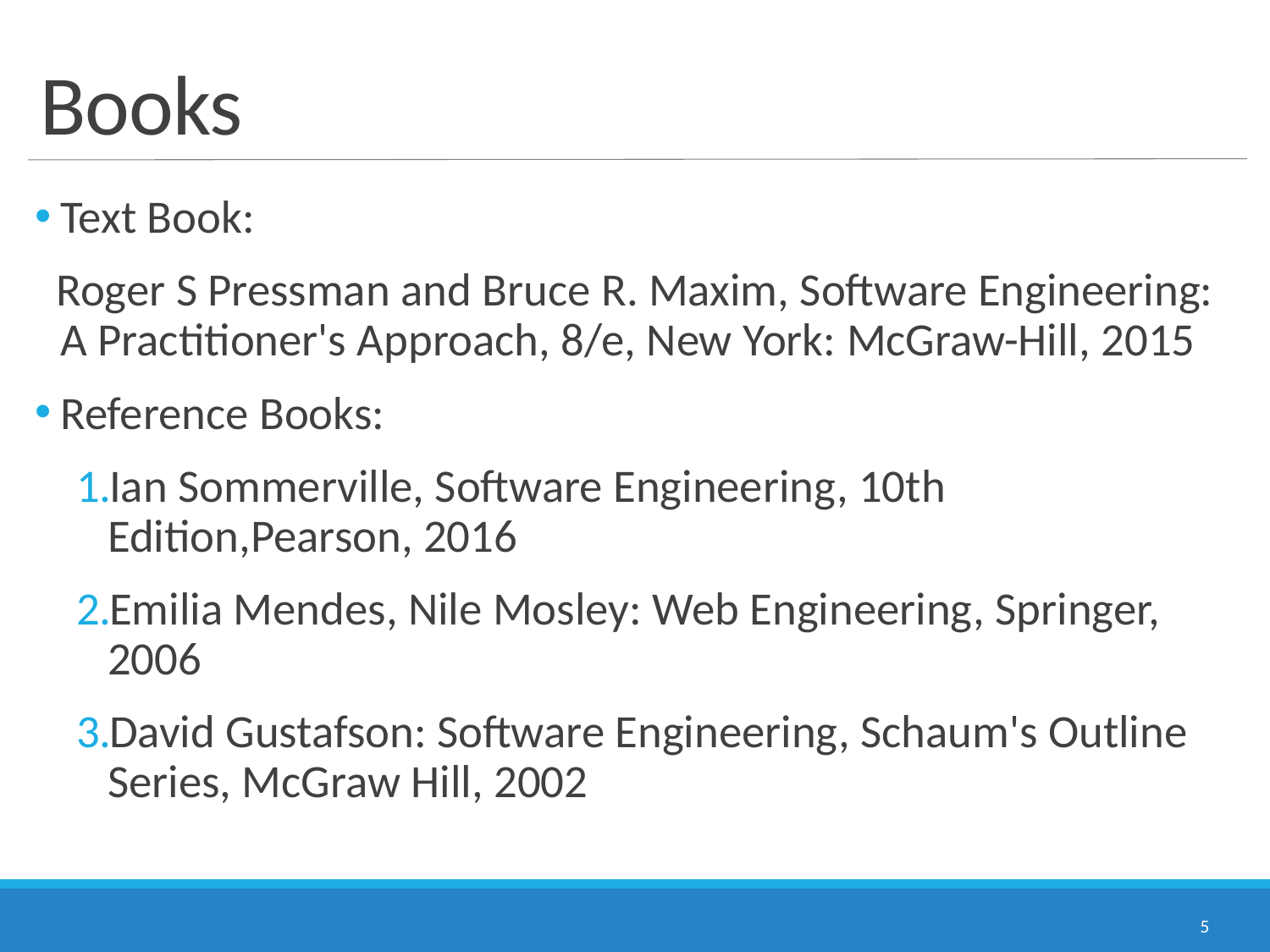

# Books
Text Book:
  Roger S Pressman and Bruce R. Maxim, Software Engineering: A Practitioner's Approach, 8/e, New York: McGraw-Hill, 2015
Reference Books:
Ian Sommerville, Software Engineering, 10th Edition,Pearson, 2016
Emilia Mendes, Nile Mosley: Web Engineering, Springer, 2006
David Gustafson: Software Engineering, Schaum's Outline Series, McGraw Hill, 2002